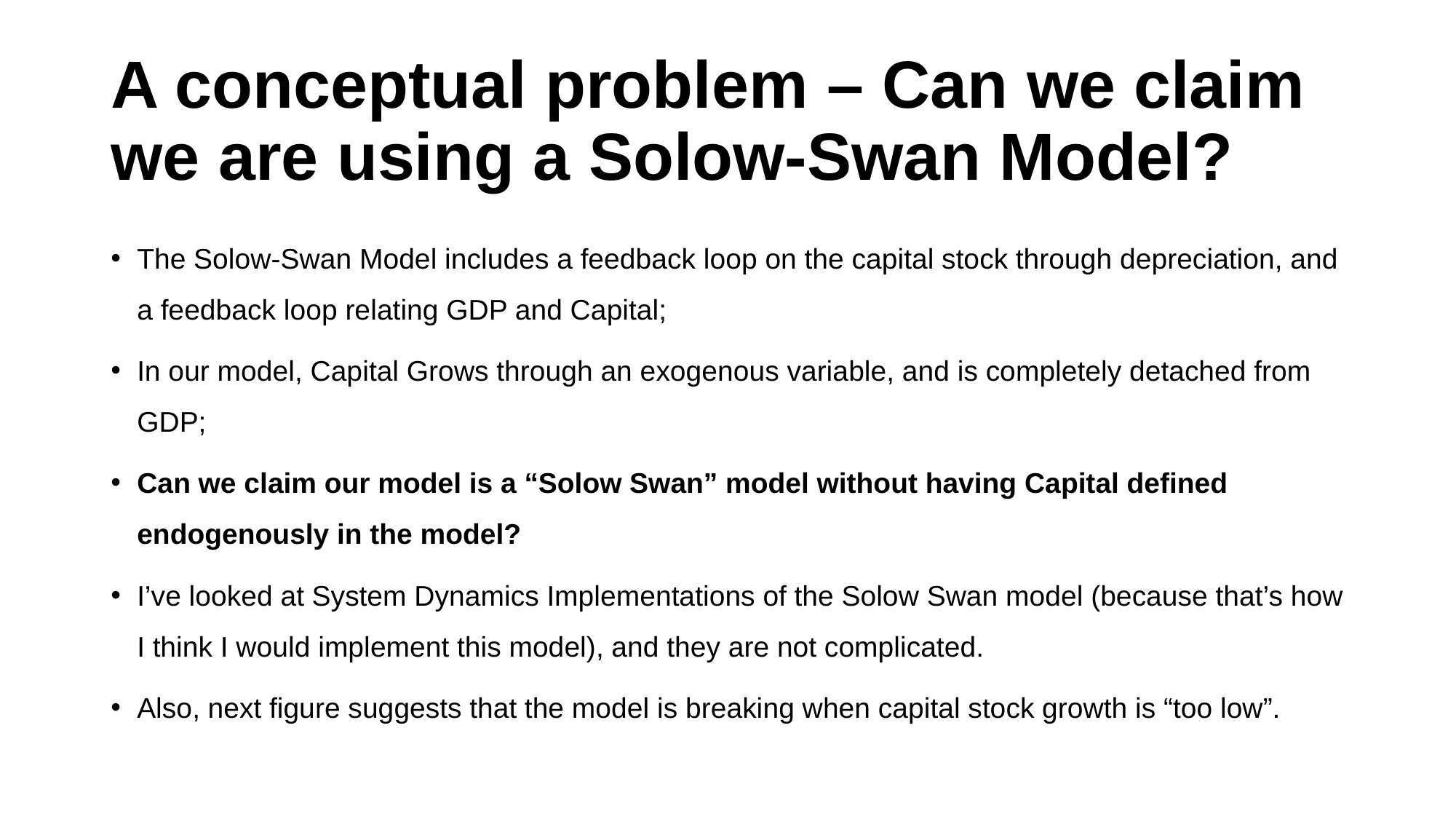

# A conceptual problem – Can we claim we are using a Solow-Swan Model?
The Solow-Swan Model includes a feedback loop on the capital stock through depreciation, and a feedback loop relating GDP and Capital;
In our model, Capital Grows through an exogenous variable, and is completely detached from GDP;
Can we claim our model is a “Solow Swan” model without having Capital defined endogenously in the model?
I’ve looked at System Dynamics Implementations of the Solow Swan model (because that’s how I think I would implement this model), and they are not complicated.
Also, next figure suggests that the model is breaking when capital stock growth is “too low”.